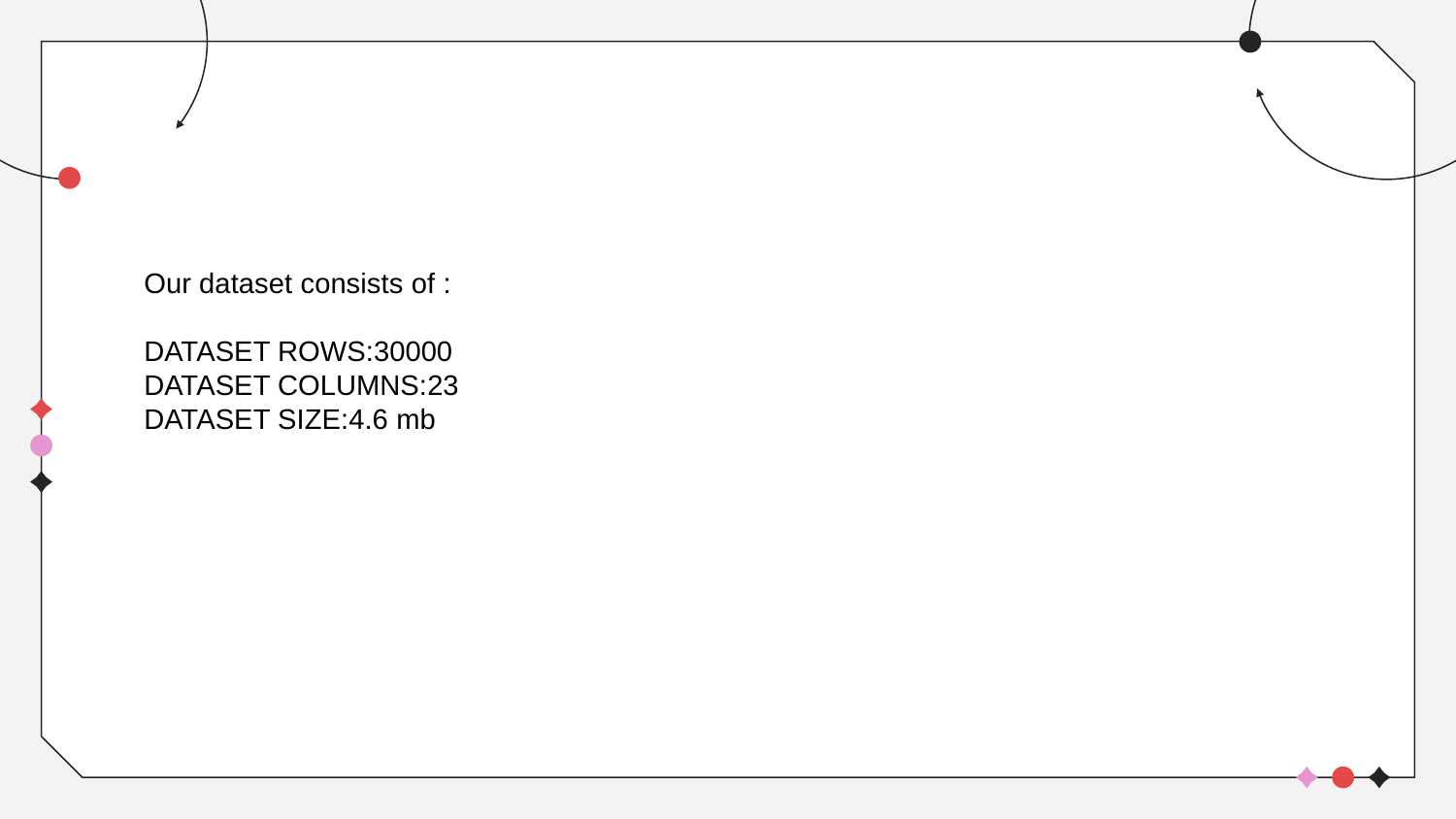

Our dataset consists of :

DATASET ROWS:30000
DATASET COLUMNS:23
DATASET SIZE:4.6 mb